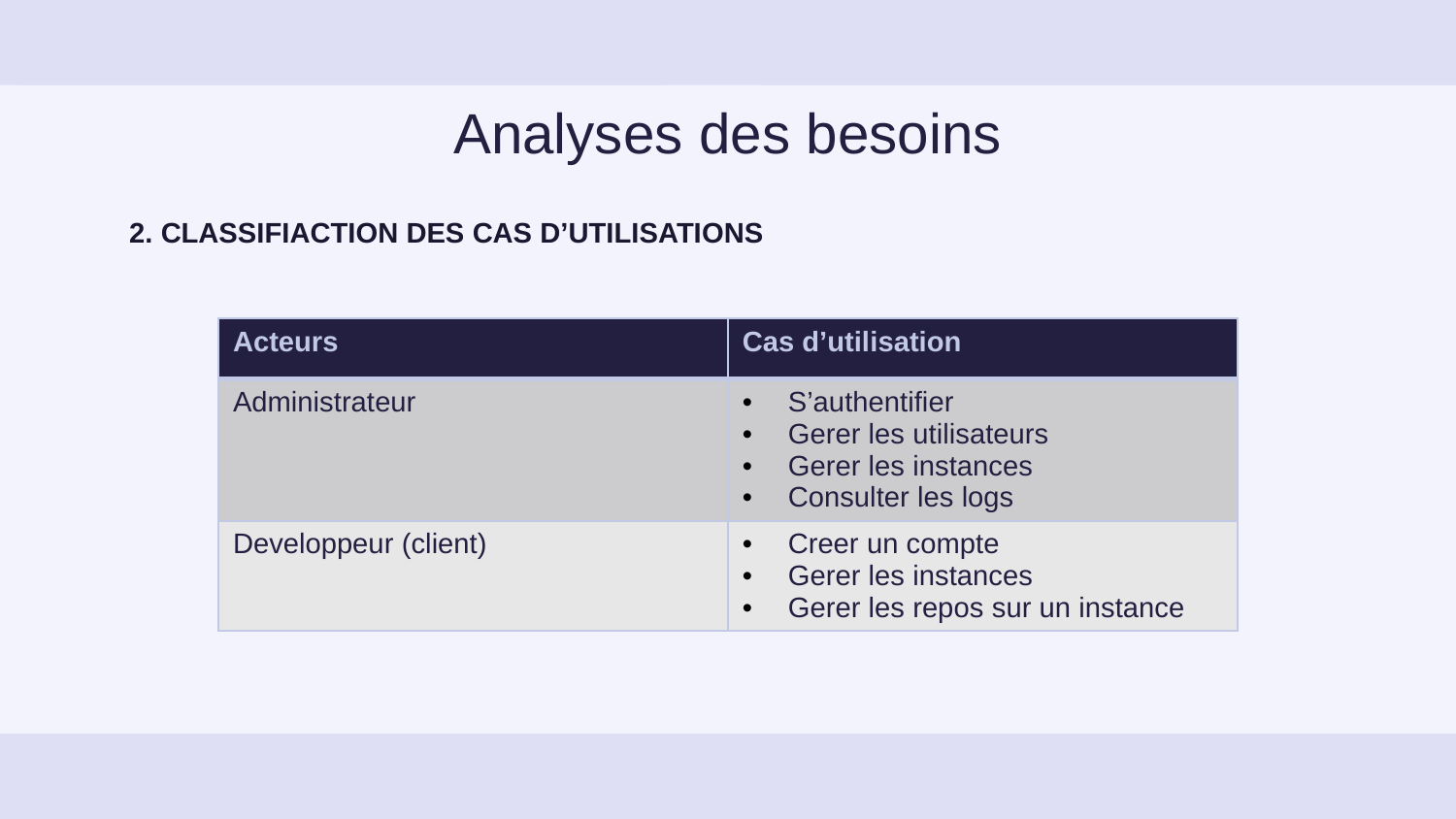

# Analyses des besoins
2. CLASSIFIACTION DES CAS D’UTILISATIONS

| Acteurs | Cas d’utilisation |
| --- | --- |
| Administrateur | S’authentifier Gerer les utilisateurs Gerer les instances Consulter les logs |
| Developpeur (client) | Creer un compte Gerer les instances Gerer les repos sur un instance |